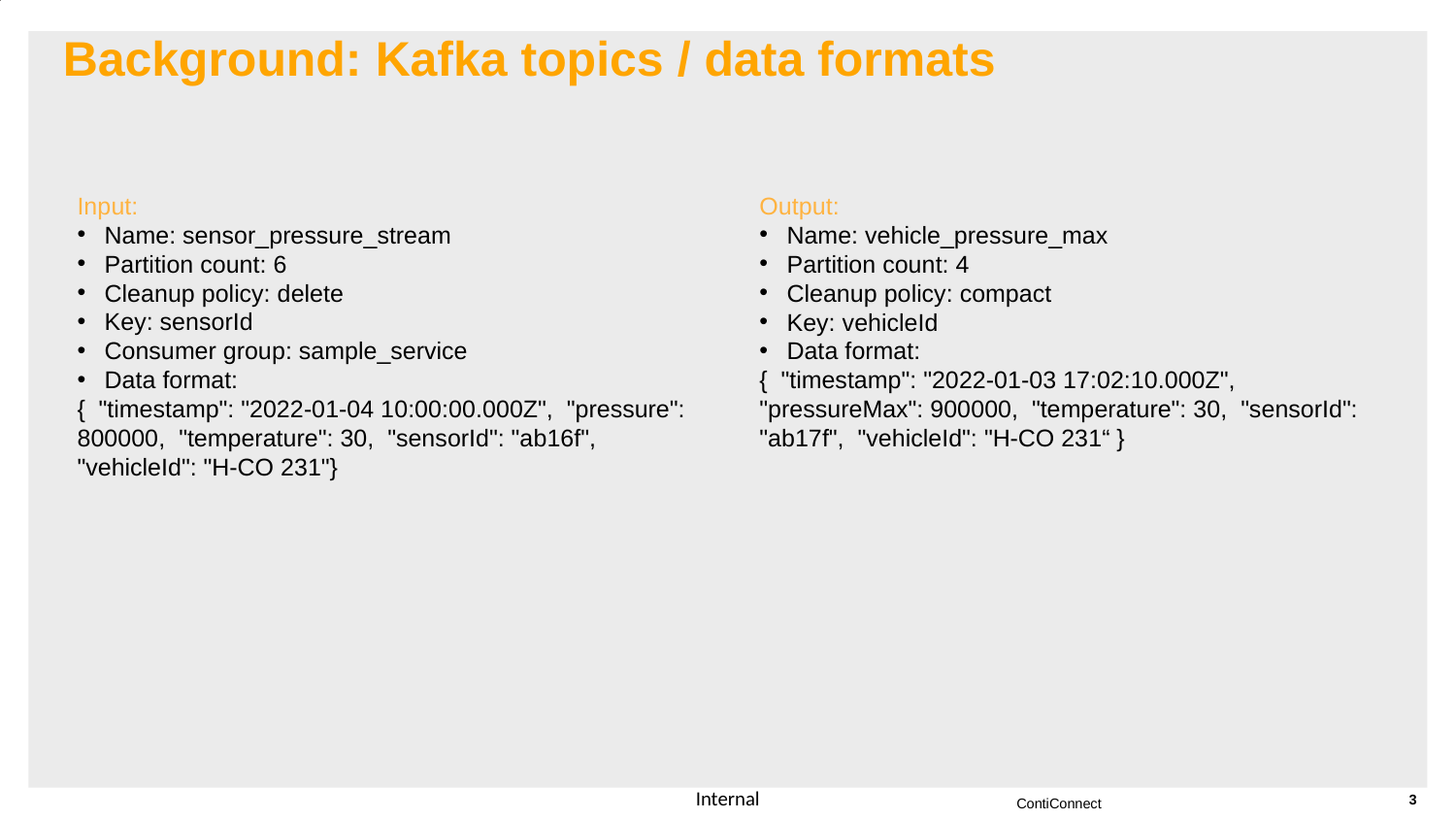

# Background: Kafka topics / data formats
Input:
Name: sensor_pressure_stream
Partition count: 6
Cleanup policy: delete
Key: sensorId
Consumer group: sample_service
Data format:
{  "timestamp": "2022-01-04 10:00:00.000Z",  "pressure": 800000,  "temperature": 30,  "sensorId": "ab16f",  "vehicleId": "H-CO 231"}
Output:
Name: vehicle_pressure_max
Partition count: 4
Cleanup policy: compact
Key: vehicleId
Data format:
{  "timestamp": "2022-01-03 17:02:10.000Z",  "pressureMax": 900000,  "temperature": 30,  "sensorId": "ab17f",  "vehicleId": "H-CO 231“ }

3
ContiConnect